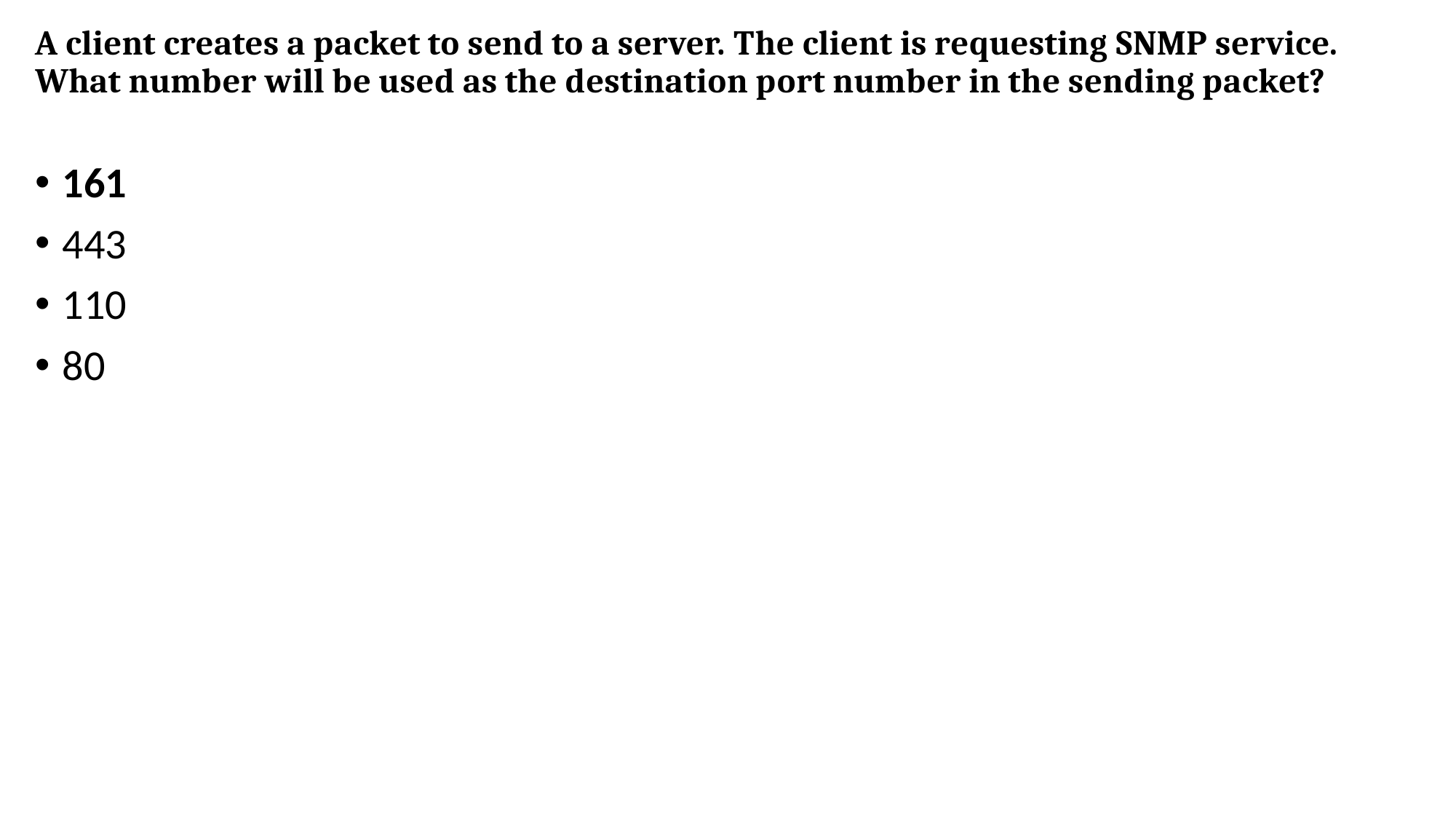

# A client creates a packet to send to a server. The client is requesting SNMP service. What number will be used as the destination port number in the sending packet?
161
443
110
80